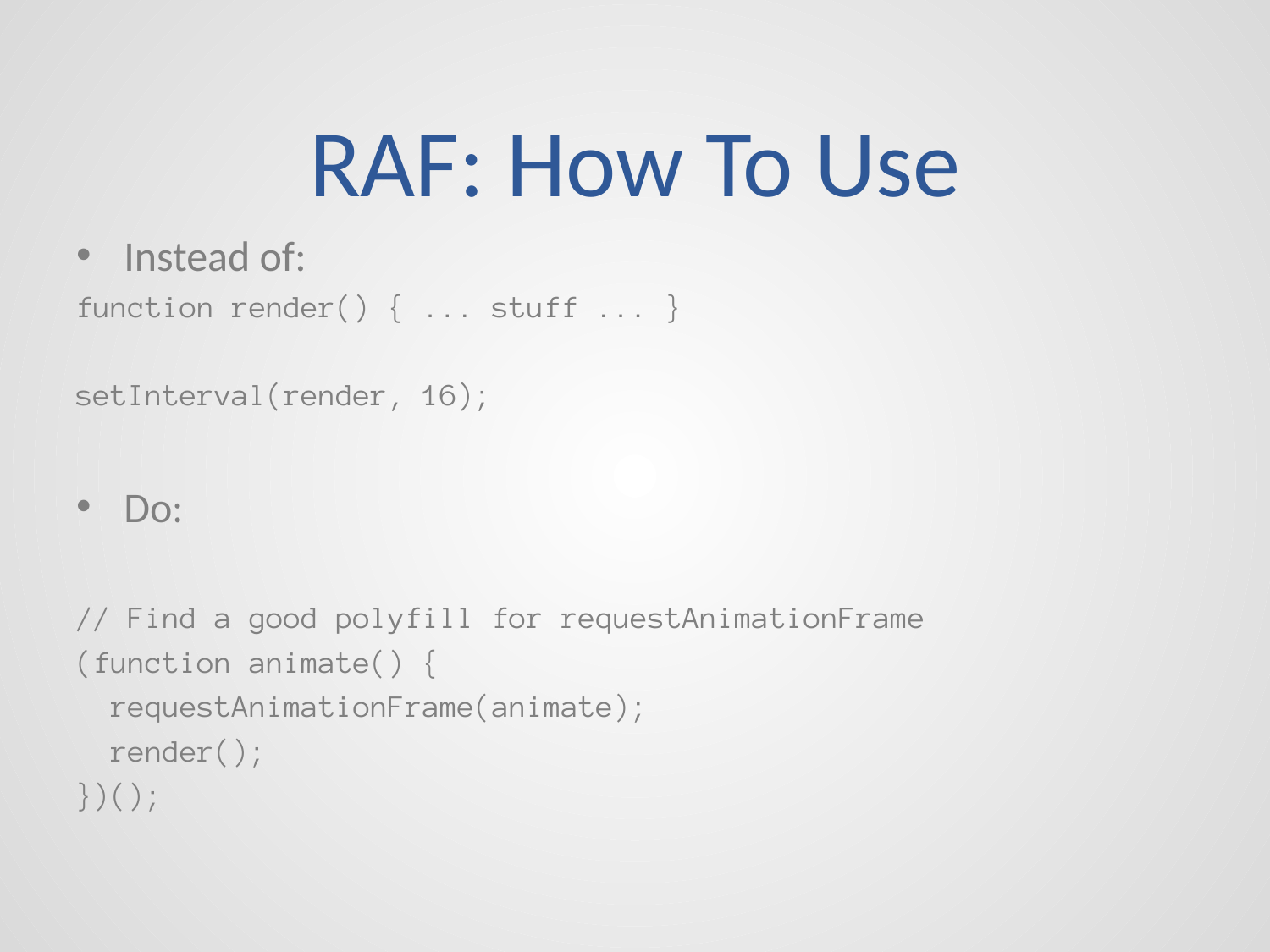

# RAF: How To Use
Instead of:
function render() { ... stuff ... }

setInterval(render, 16);

Do:

// Find a good polyfill for requestAnimationFrame
(function animate() {
  requestAnimationFrame(animate);
  render();
})();